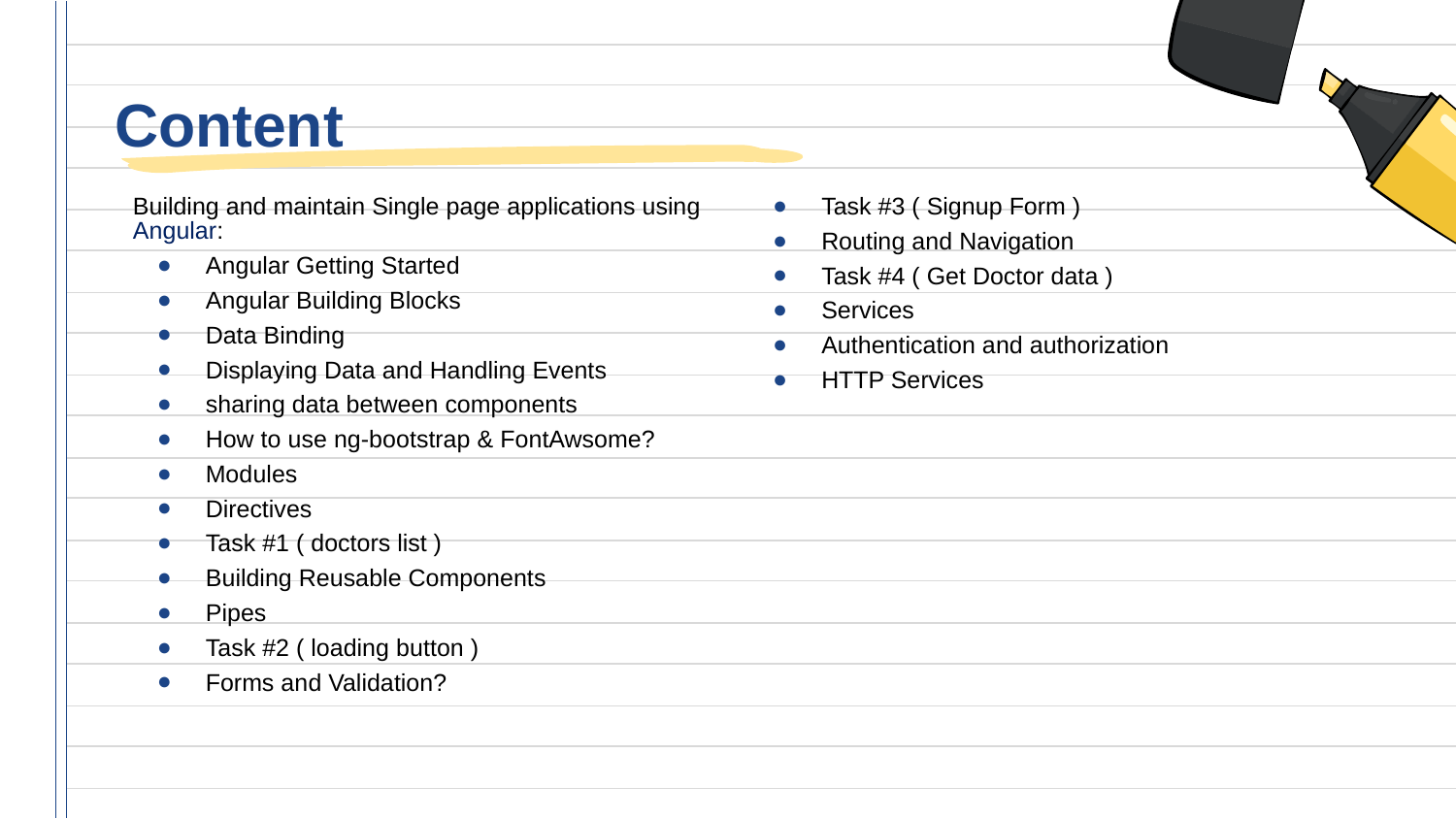

# Content

Building and maintain Single page applications using Angular:
Angular Getting Started
Angular Building Blocks
Data Binding
Displaying Data and Handling Events
sharing data between components
How to use ng-bootstrap & FontAwsome?
Modules
Directives
Task #1 ( doctors list )
Building Reusable Components
Pipes
Task #2 ( loading button )
Forms and Validation?
Task #3 ( Signup Form )
Routing and Navigation
Task #4 ( Get Doctor data )
Services
Authentication and authorization
HTTP Services